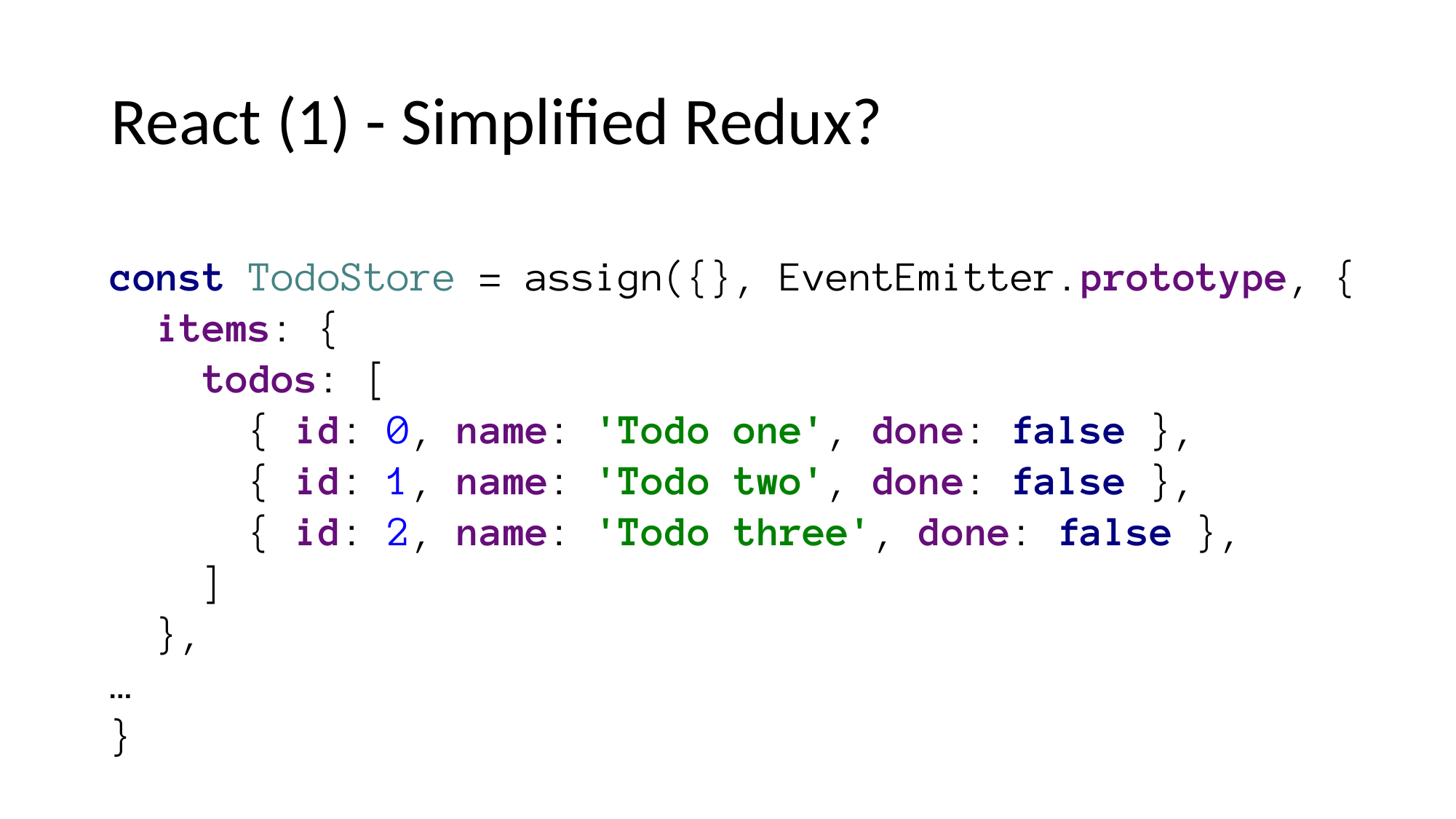

# React (1) - Simplified Redux?

const TodoStore = assign({}, EventEmitter.prototype, {
  items: {
    todos: [
      { id: 0, name: 'Todo one', done: false },
      { id: 1, name: 'Todo two', done: false },
      { id: 2, name: 'Todo three', done: false },
    ]
  },
…
}